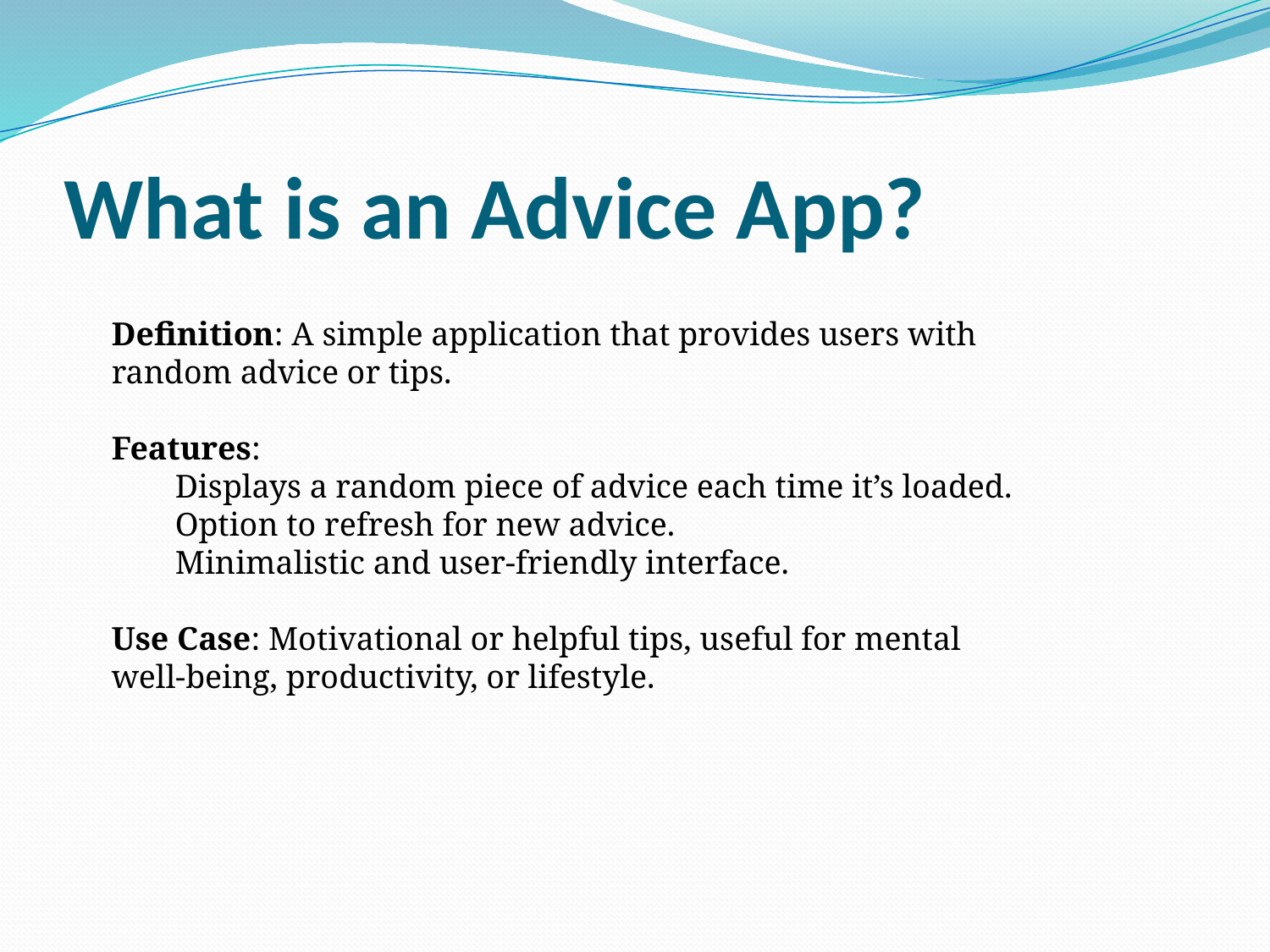

# What is an Advice App?

Definition: A simple application that provides users with random advice or tips.

Features:
Displays a random piece of advice each time it’s loaded.
Option to refresh for new advice.
Minimalistic and user-friendly interface.

Use Case: Motivational or helpful tips, useful for mental well-being, productivity, or lifestyle.